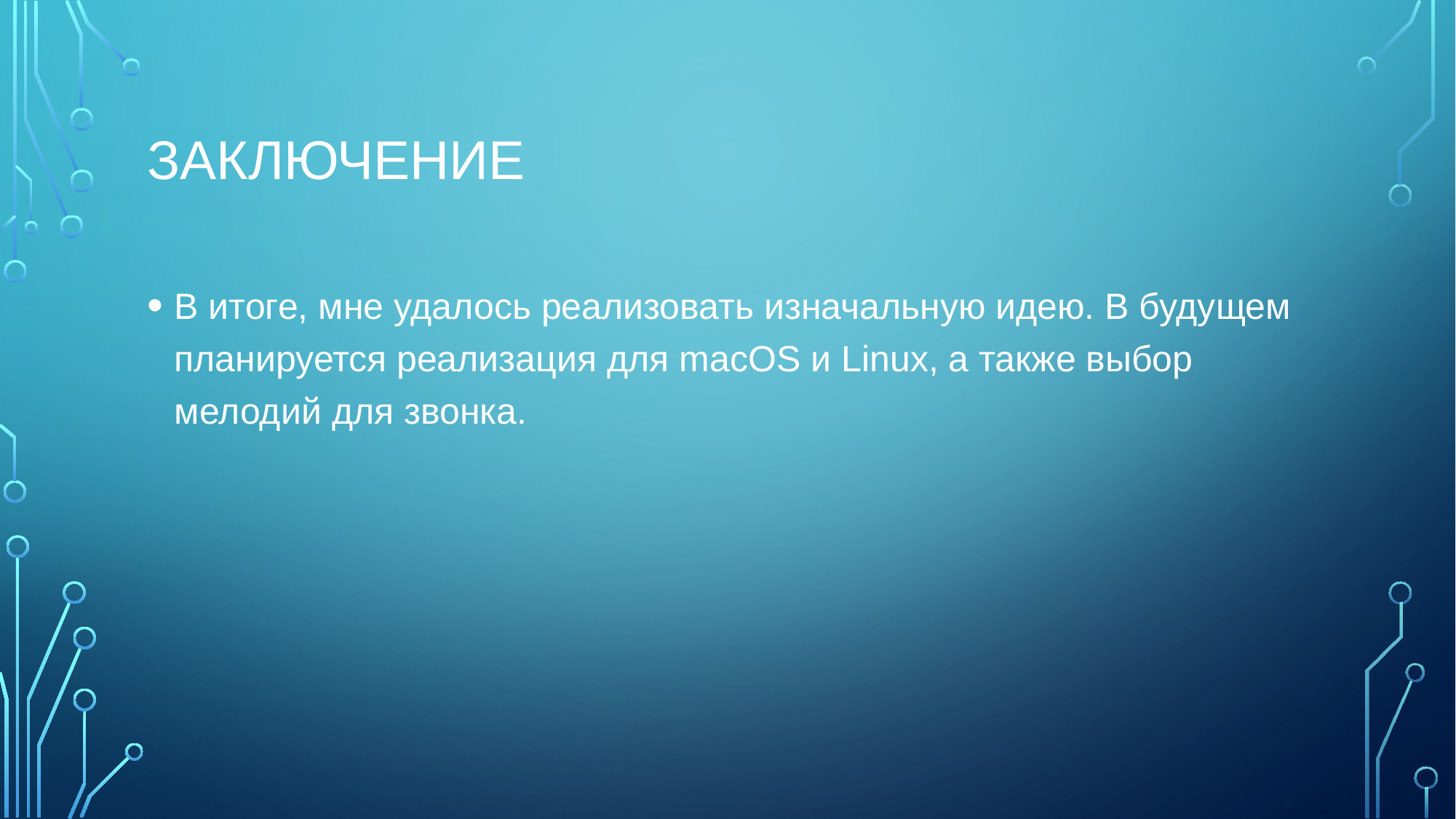

# Заключение
В итоге, мне удалось реализовать изначальную идею. В будущем планируется реализация для macOS и Linux, а также выбор мелодий для звонка.